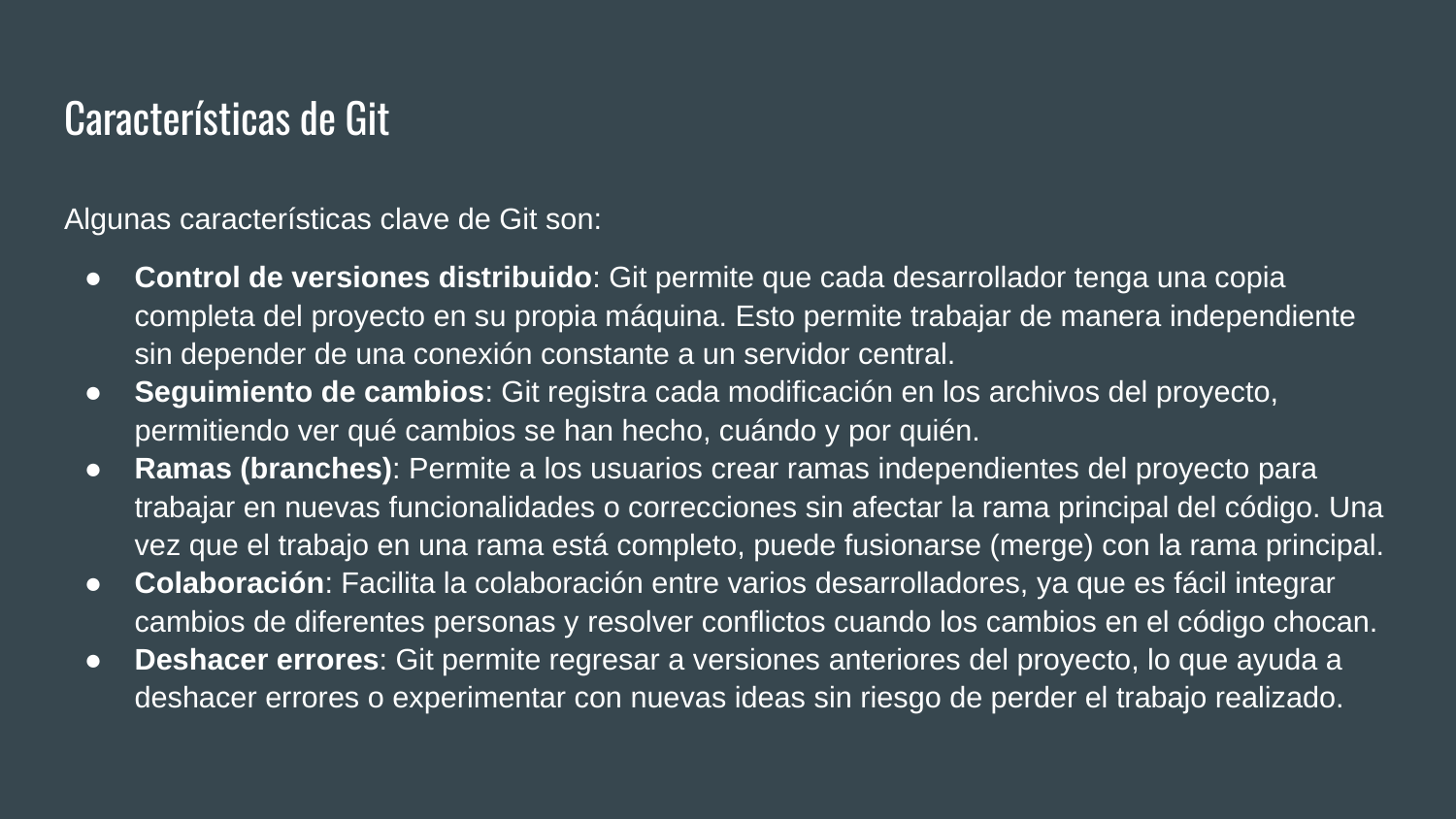

# Características de Git
Algunas características clave de Git son:
Control de versiones distribuido: Git permite que cada desarrollador tenga una copia completa del proyecto en su propia máquina. Esto permite trabajar de manera independiente sin depender de una conexión constante a un servidor central.
Seguimiento de cambios: Git registra cada modificación en los archivos del proyecto, permitiendo ver qué cambios se han hecho, cuándo y por quién.
Ramas (branches): Permite a los usuarios crear ramas independientes del proyecto para trabajar en nuevas funcionalidades o correcciones sin afectar la rama principal del código. Una vez que el trabajo en una rama está completo, puede fusionarse (merge) con la rama principal.
Colaboración: Facilita la colaboración entre varios desarrolladores, ya que es fácil integrar cambios de diferentes personas y resolver conflictos cuando los cambios en el código chocan.
Deshacer errores: Git permite regresar a versiones anteriores del proyecto, lo que ayuda a deshacer errores o experimentar con nuevas ideas sin riesgo de perder el trabajo realizado.